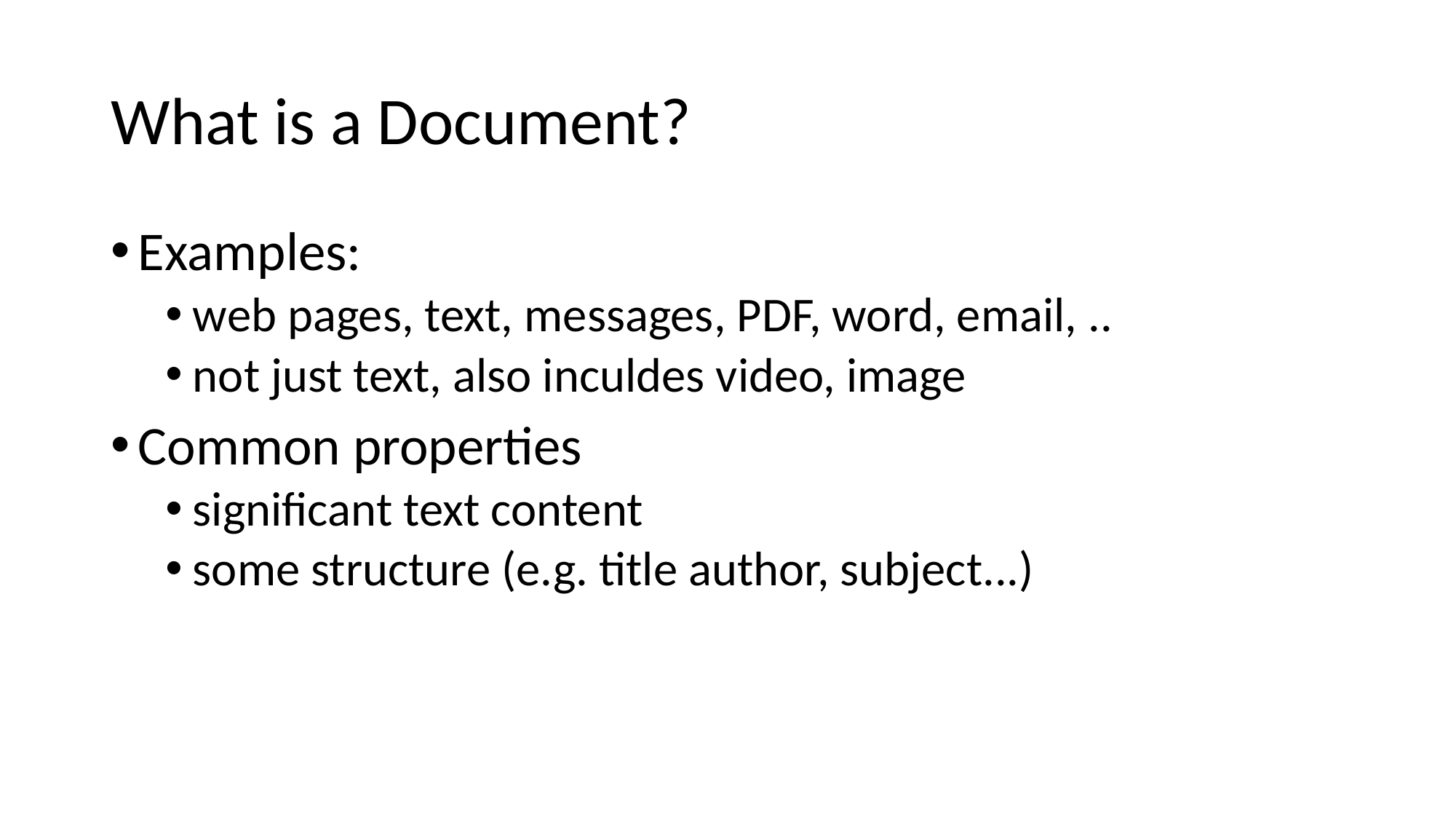

# What is a Document?
Examples:
web pages, text, messages, PDF, word, email, ..
not just text, also inculdes video, image
Common properties
significant text content
some structure (e.g. title author, subject...)